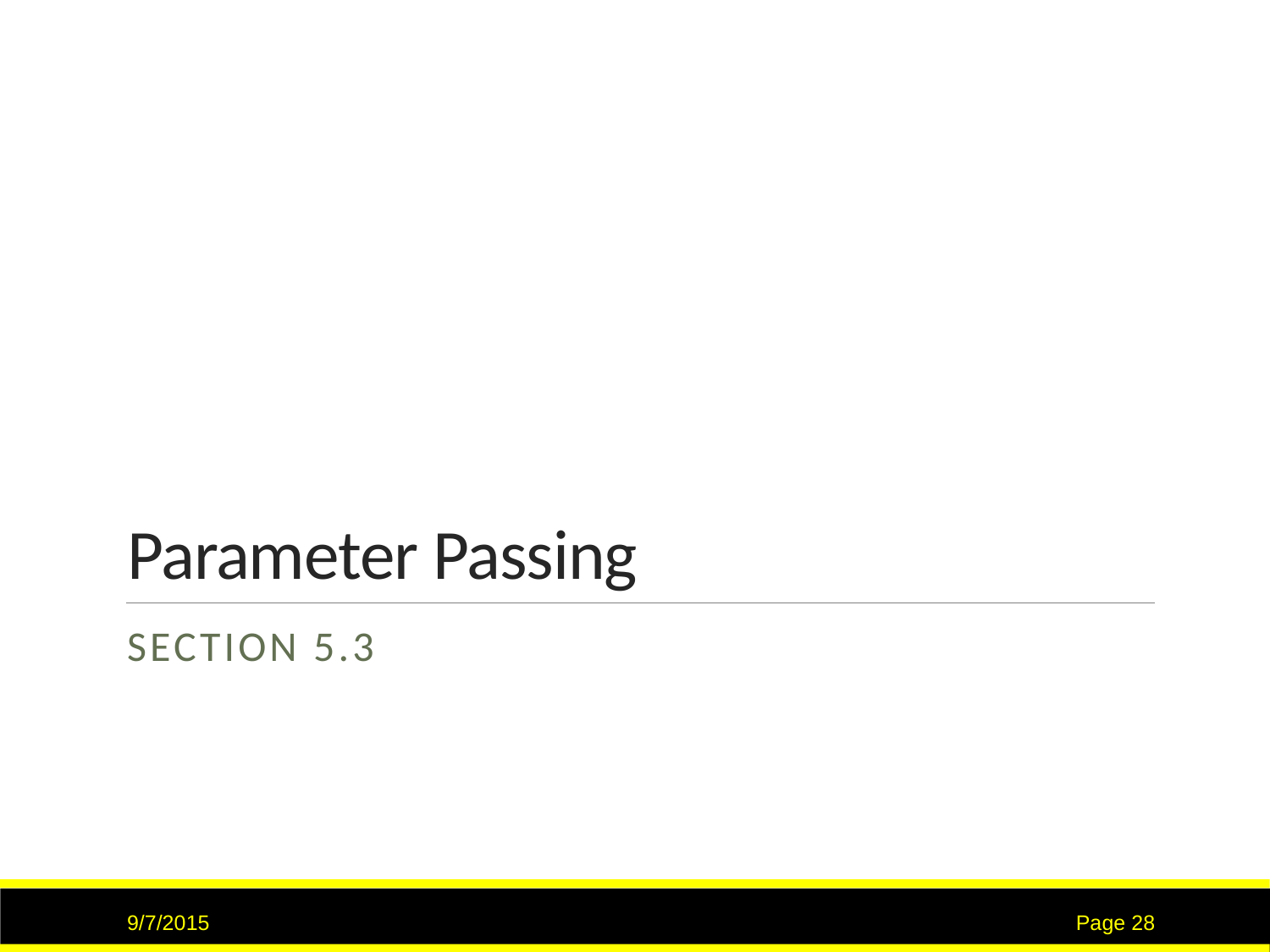

# Parameter Passing
Section 5.3
9/7/2015
Page 28